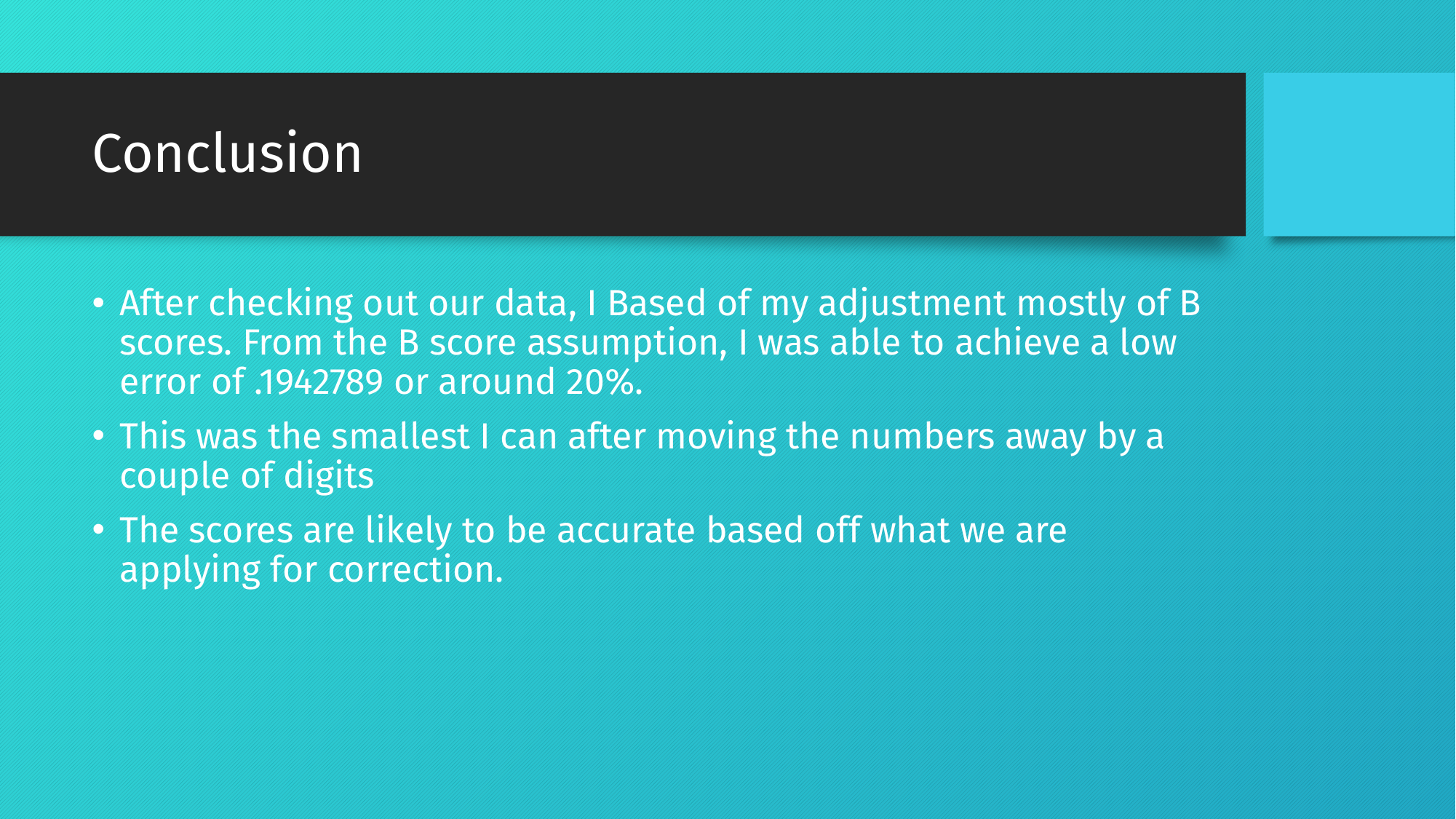

# Conclusion
After checking out our data, I Based of my adjustment mostly of B scores. From the B score assumption, I was able to achieve a low error of .1942789 or around 20%.
This was the smallest I can after moving the numbers away by a couple of digits
The scores are likely to be accurate based off what we are applying for correction.